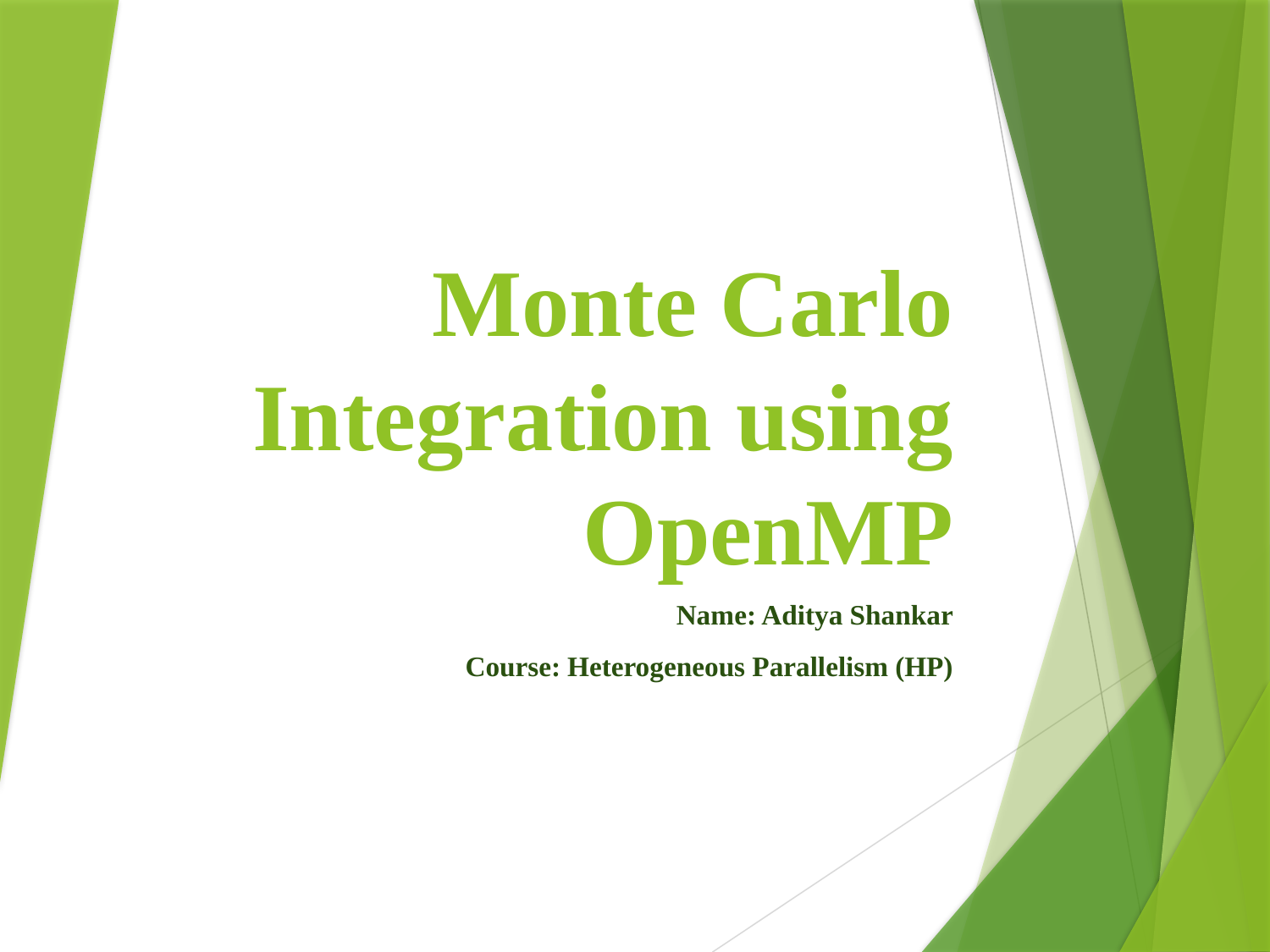

# Monte Carlo Integration using OpenMP
Name: Aditya Shankar
Course: Heterogeneous Parallelism (HP)